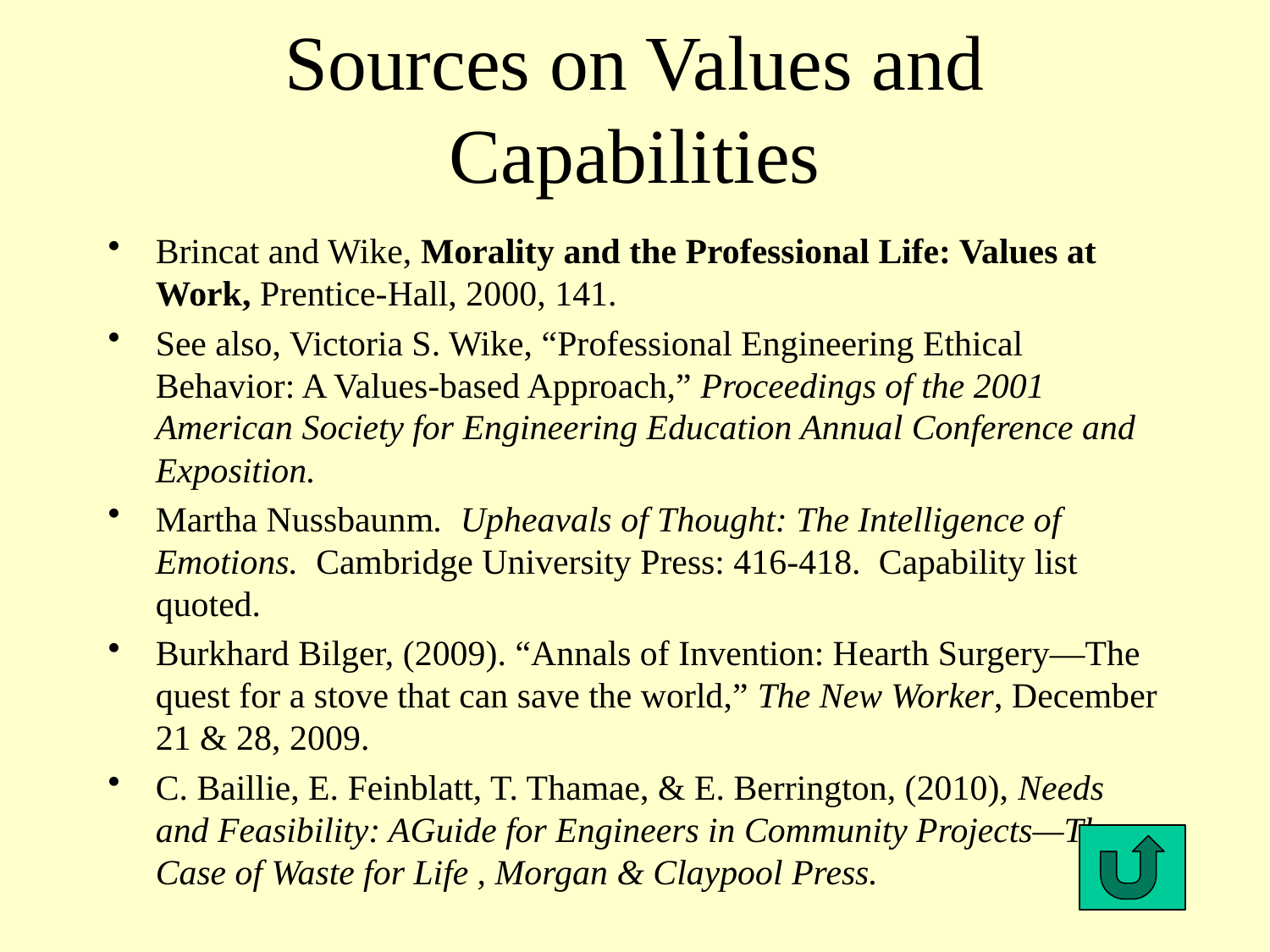

# Sources on Values and Capabilities
Brincat and Wike, Morality and the Professional Life: Values at Work, Prentice-Hall, 2000, 141.
See also, Victoria S. Wike, “Professional Engineering Ethical Behavior: A Values-based Approach,” Proceedings of the 2001 American Society for Engineering Education Annual Conference and Exposition.
Martha Nussbaunm.  Upheavals of Thought: The Intelligence of Emotions.  Cambridge University Press: 416-418.  Capability list quoted.
Burkhard Bilger, (2009). “Annals of Invention: Hearth Surgery—The quest for a stove that can save the world,” The New Worker, December 21 & 28, 2009.
C. Baillie, E. Feinblatt, T. Thamae, & E. Berrington, (2010), Needs and Feasibility: AGuide for Engineers in Community Projects—The Case of Waste for Life , Morgan & Claypool Press.